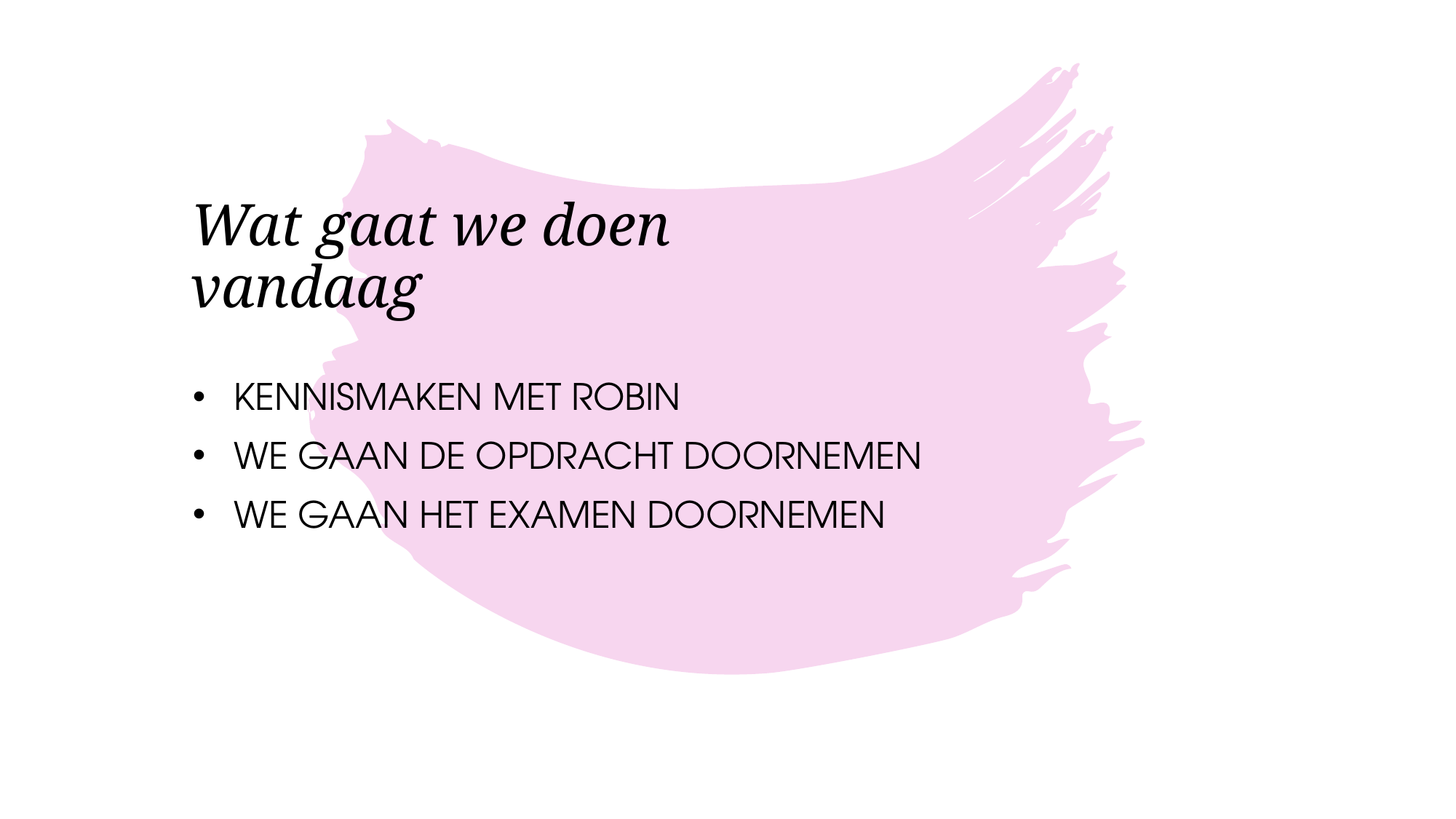

# Wat gaat we doen vandaag
Kennismaken met robin
We gaan de opdracht doornemen
WE gaan het examen doornemen